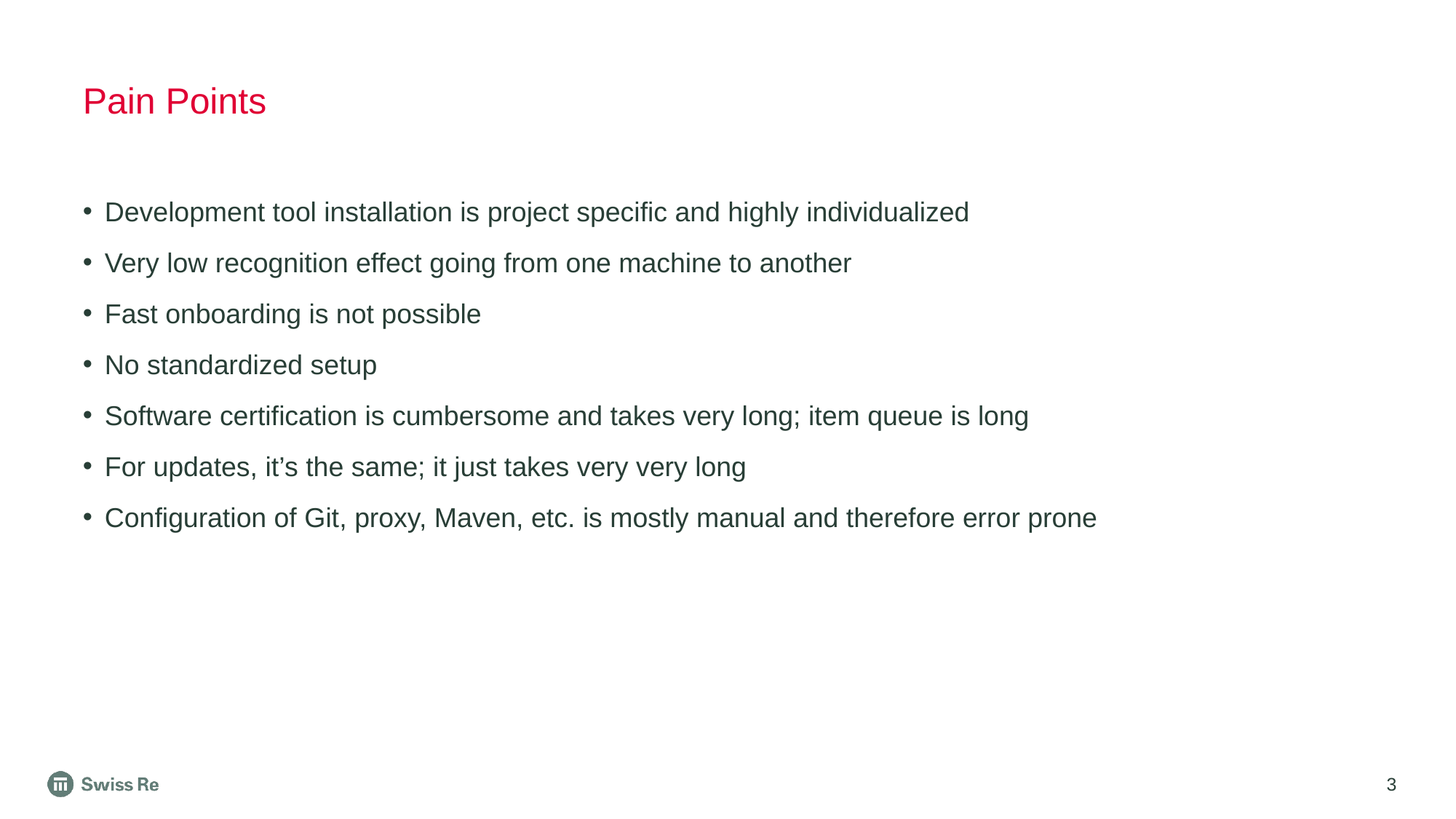

# Pain Points
Development tool installation is project specific and highly individualized
Very low recognition effect going from one machine to another
Fast onboarding is not possible
No standardized setup
Software certification is cumbersome and takes very long; item queue is long
For updates, it’s the same; it just takes very very long
Configuration of Git, proxy, Maven, etc. is mostly manual and therefore error prone
3